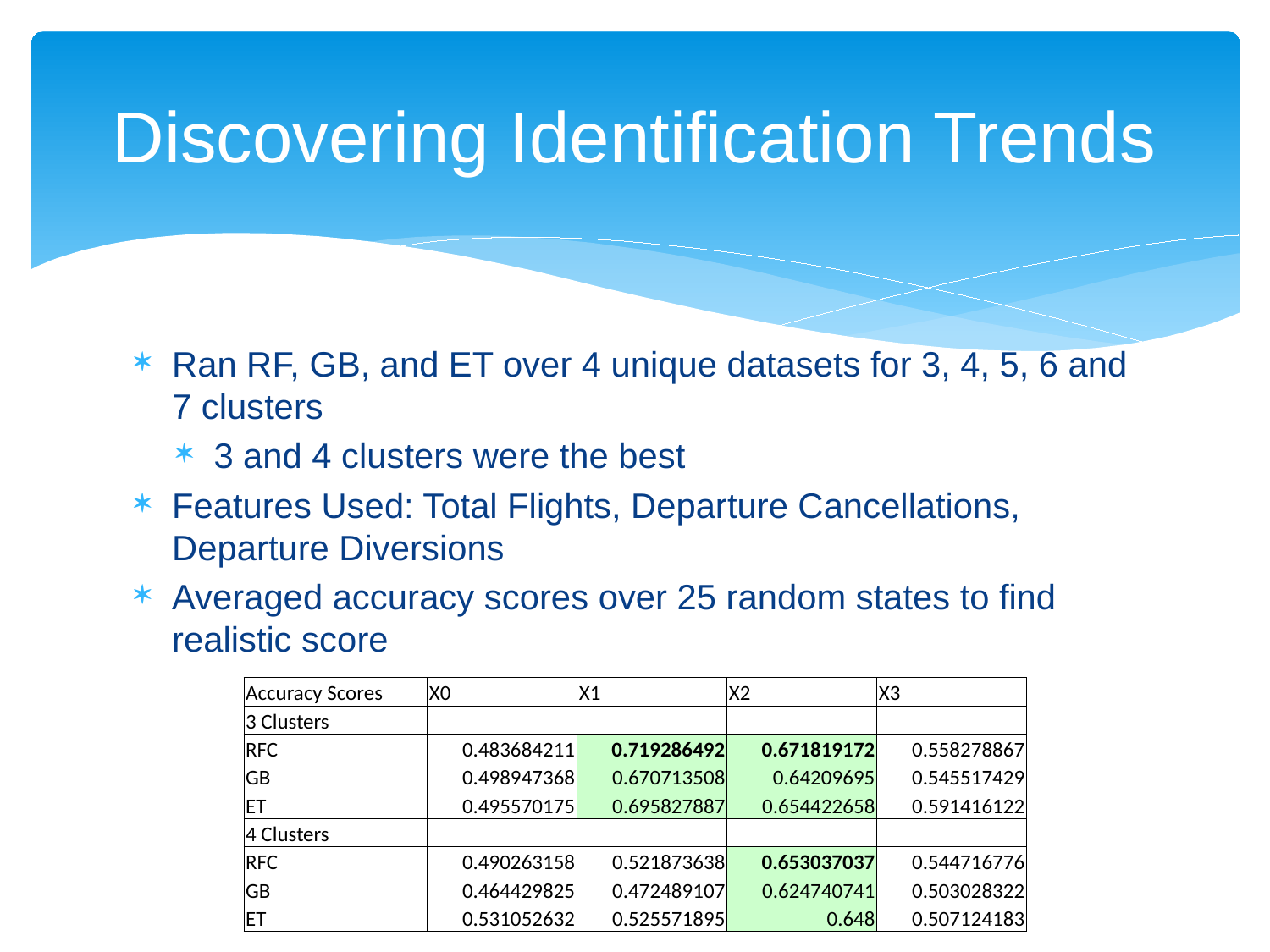

# Discovering Identification Trends
Ran RF, GB, and ET over 4 unique datasets for 3, 4, 5, 6 and 7 clusters
3 and 4 clusters were the best
Features Used: Total Flights, Departure Cancellations, Departure Diversions
Averaged accuracy scores over 25 random states to find realistic score
| Accuracy Scores | X0 | X1 | X2 | X3 |
| --- | --- | --- | --- | --- |
| 3 Clusters |  |  |  |  |
| RFC | 0.483684211 | 0.719286492 | 0.671819172 | 0.558278867 |
| GB | 0.498947368 | 0.670713508 | 0.64209695 | 0.545517429 |
| ET | 0.495570175 | 0.695827887 | 0.654422658 | 0.591416122 |
| 4 Clusters |  |  |  |  |
| RFC | 0.490263158 | 0.521873638 | 0.653037037 | 0.544716776 |
| GB | 0.464429825 | 0.472489107 | 0.624740741 | 0.503028322 |
| ET | 0.531052632 | 0.525571895 | 0.648 | 0.507124183 |